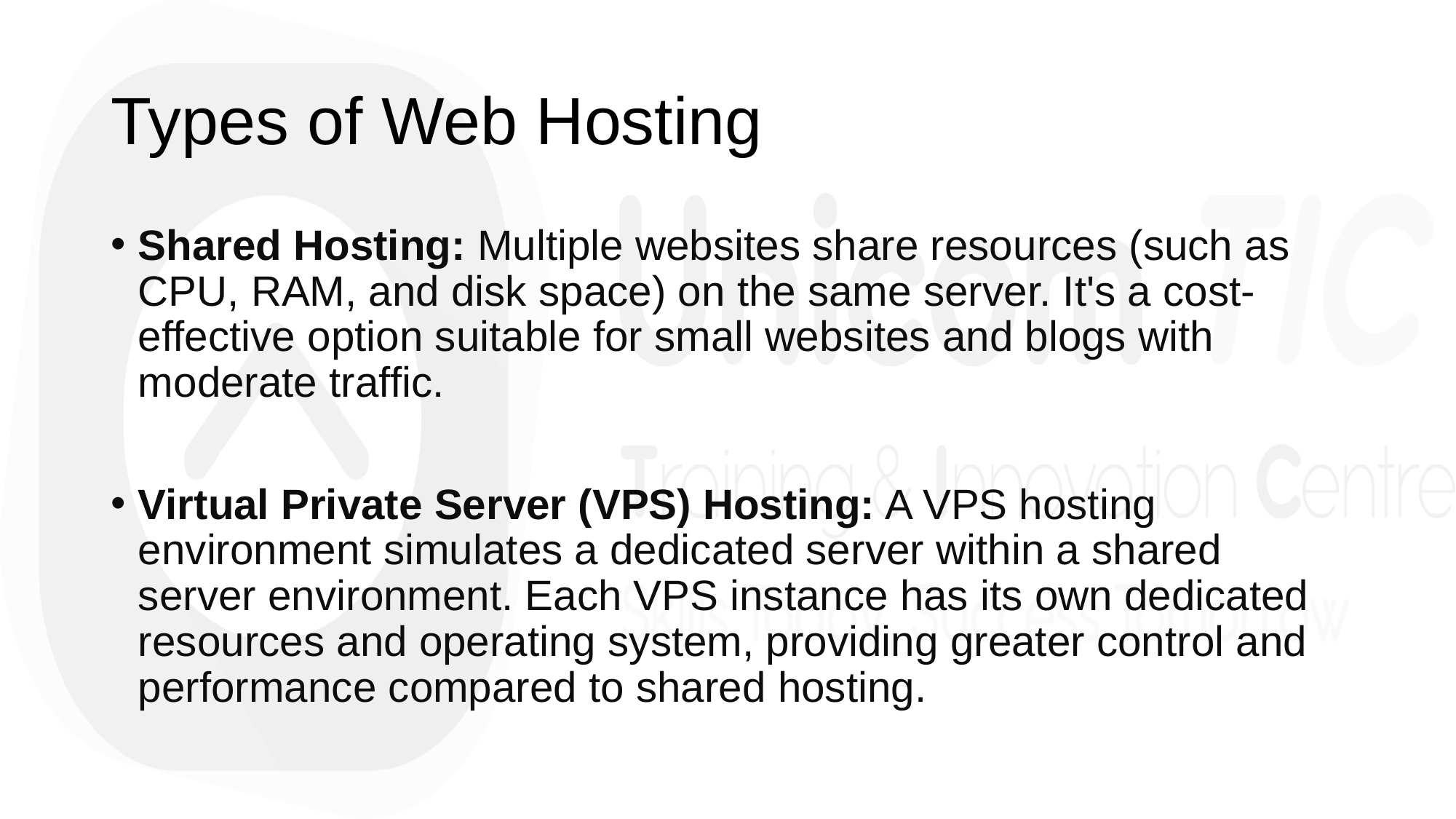

# Types of Web Hosting
Shared Hosting: Multiple websites share resources (such as CPU, RAM, and disk space) on the same server. It's a cost-effective option suitable for small websites and blogs with moderate traffic.

Virtual Private Server (VPS) Hosting: A VPS hosting environment simulates a dedicated server within a shared server environment. Each VPS instance has its own dedicated resources and operating system, providing greater control and performance compared to shared hosting.